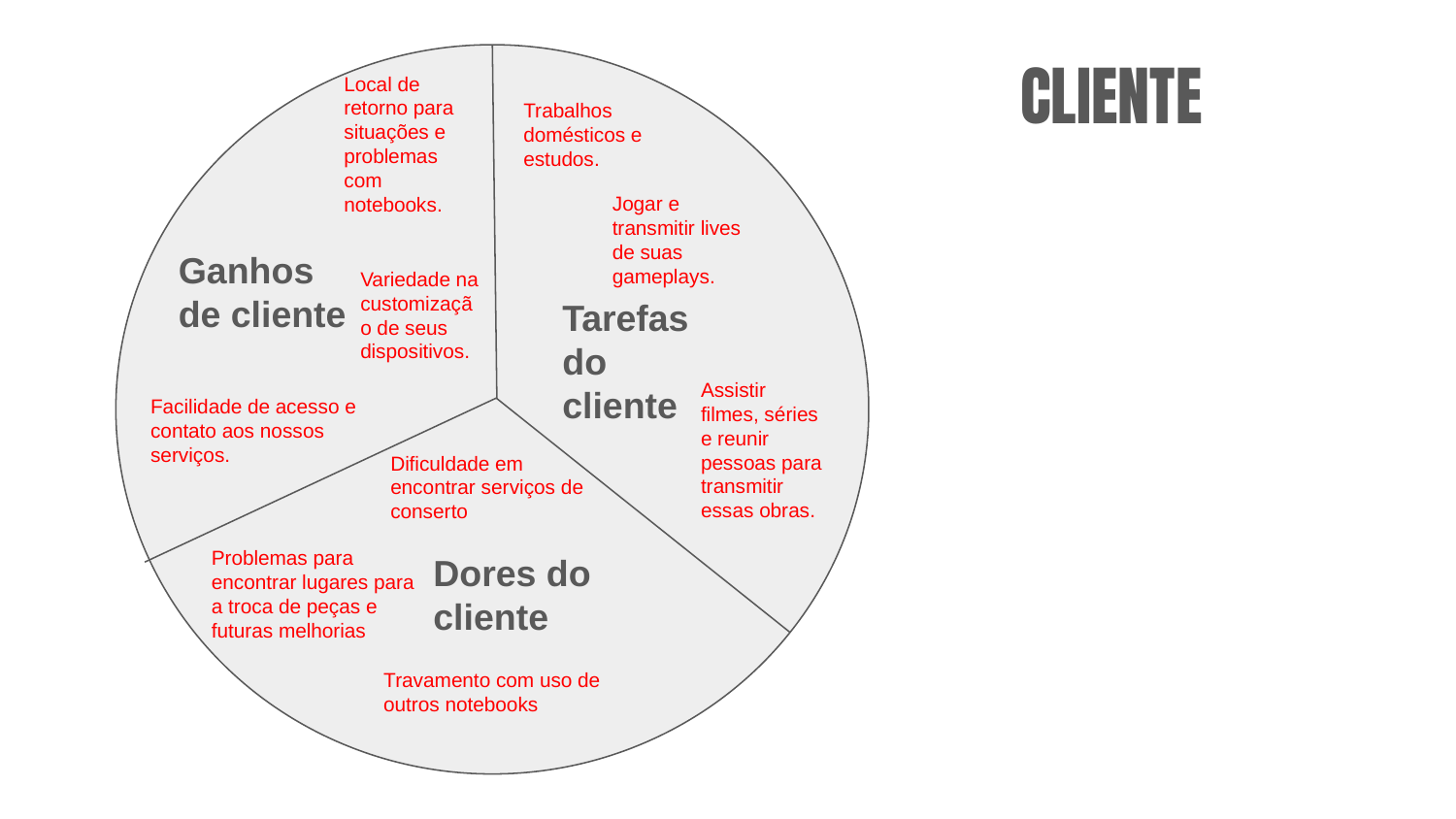

CLIENTE
Local de retorno para situações e problemas com notebooks.
Trabalhos domésticos e estudos.
Jogar e transmitir lives de suas gameplays.
Ganhos de cliente
Variedade na customização de seus dispositivos.
Tarefas do cliente
Assistir filmes, séries e reunir pessoas para transmitir essas obras.
Facilidade de acesso e contato aos nossos serviços.
Dificuldade em encontrar serviços de conserto

Problemas para encontrar lugares para a troca de peças e futuras melhorias
Dores do cliente
Travamento com uso de outros notebooks